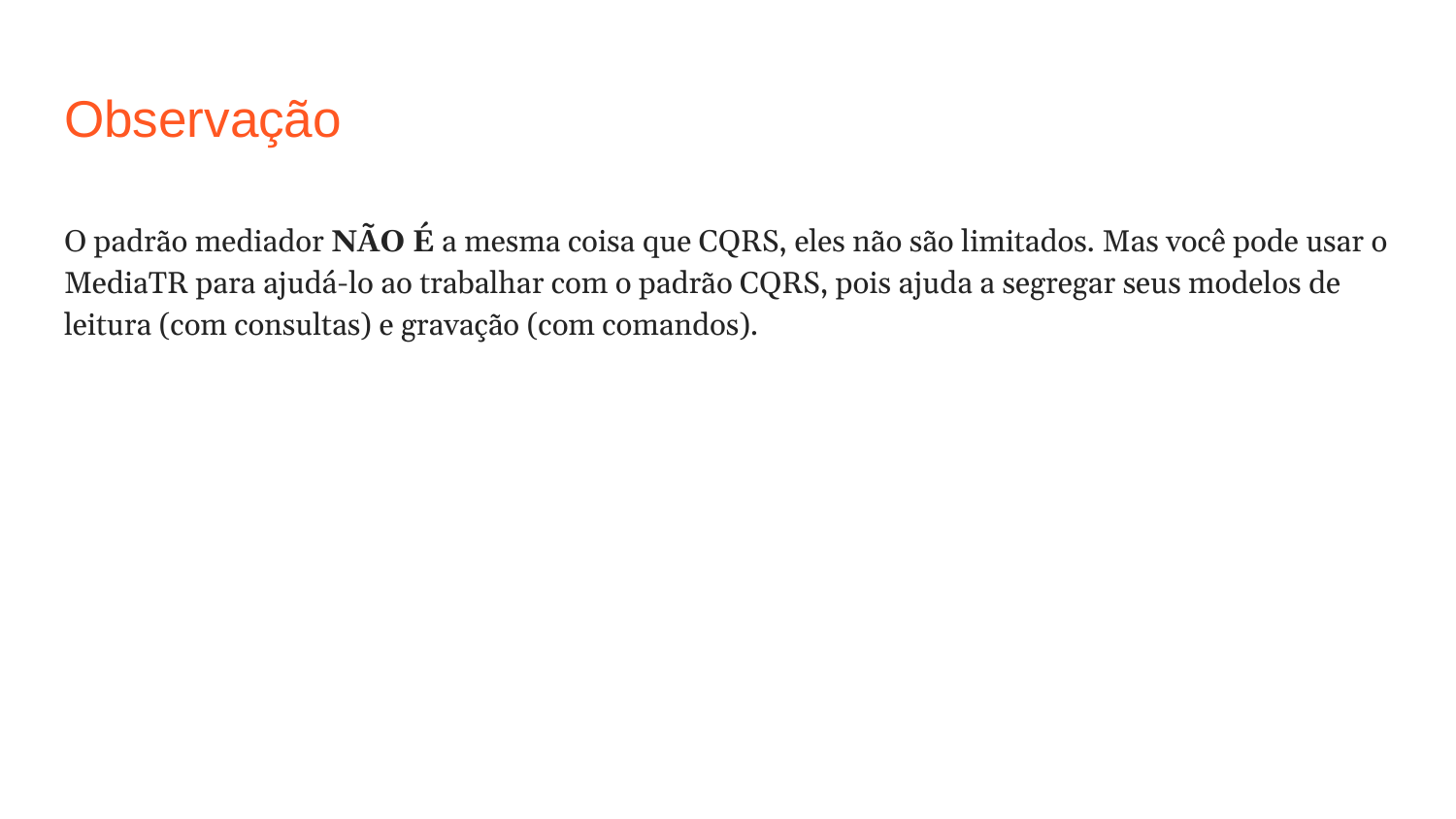

# Observação
O padrão mediador NÃO É a mesma coisa que CQRS, eles não são limitados. Mas você pode usar o MediaTR para ajudá-lo ao trabalhar com o padrão CQRS, pois ajuda a segregar seus modelos de leitura (com consultas) e gravação (com comandos).